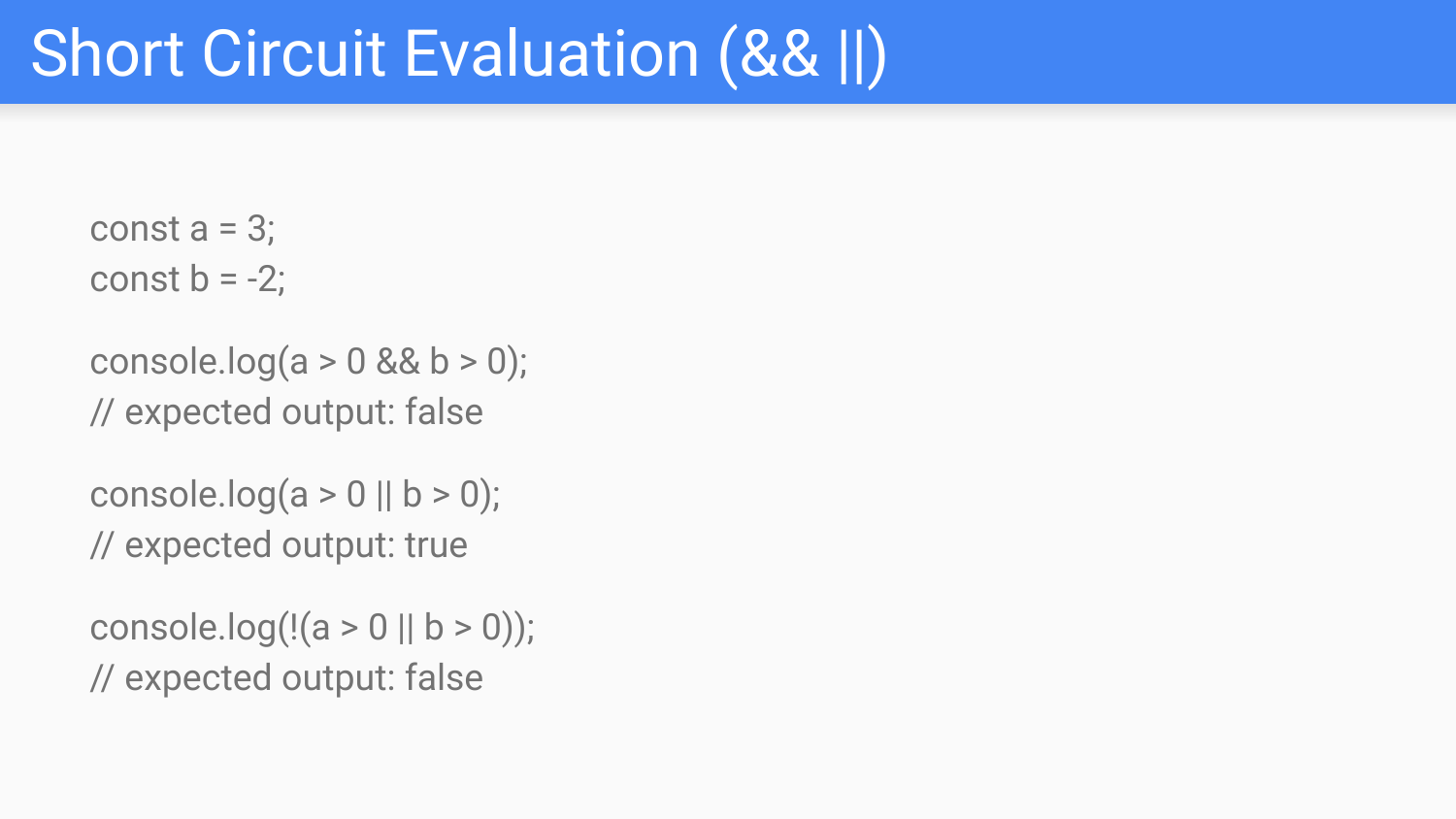

# Short Circuit Evaluation (&& ||)
const a = 3;
const b = -2;
console.log(a > 0 && b > 0);
// expected output: false
console.log(a > 0 || b > 0);
// expected output: true
console.log(!(a > 0 || b > 0));
// expected output: false